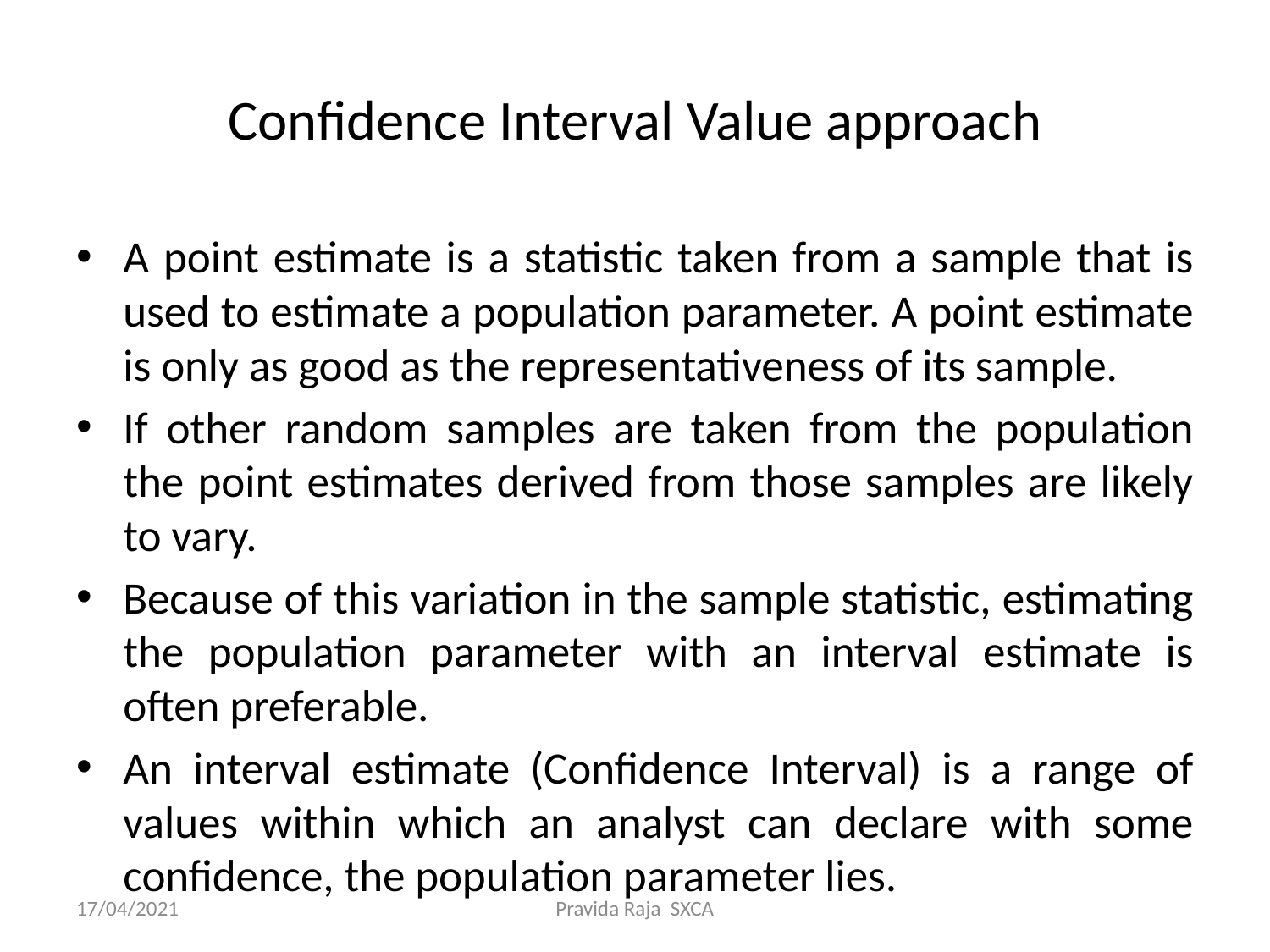

# Confidence Interval Value approach
A point estimate is a statistic taken from a sample that is used to estimate a population parameter. A point estimate is only as good as the representativeness of its sample.
If other random samples are taken from the population the point estimates derived from those samples are likely to vary.
Because of this variation in the sample statistic, estimating the population parameter with an interval estimate is often preferable.
An interval estimate (Confidence Interval) is a range of values within which an analyst can declare with some confidence, the population parameter lies.
17/04/2021
Pravida Raja  SXCA